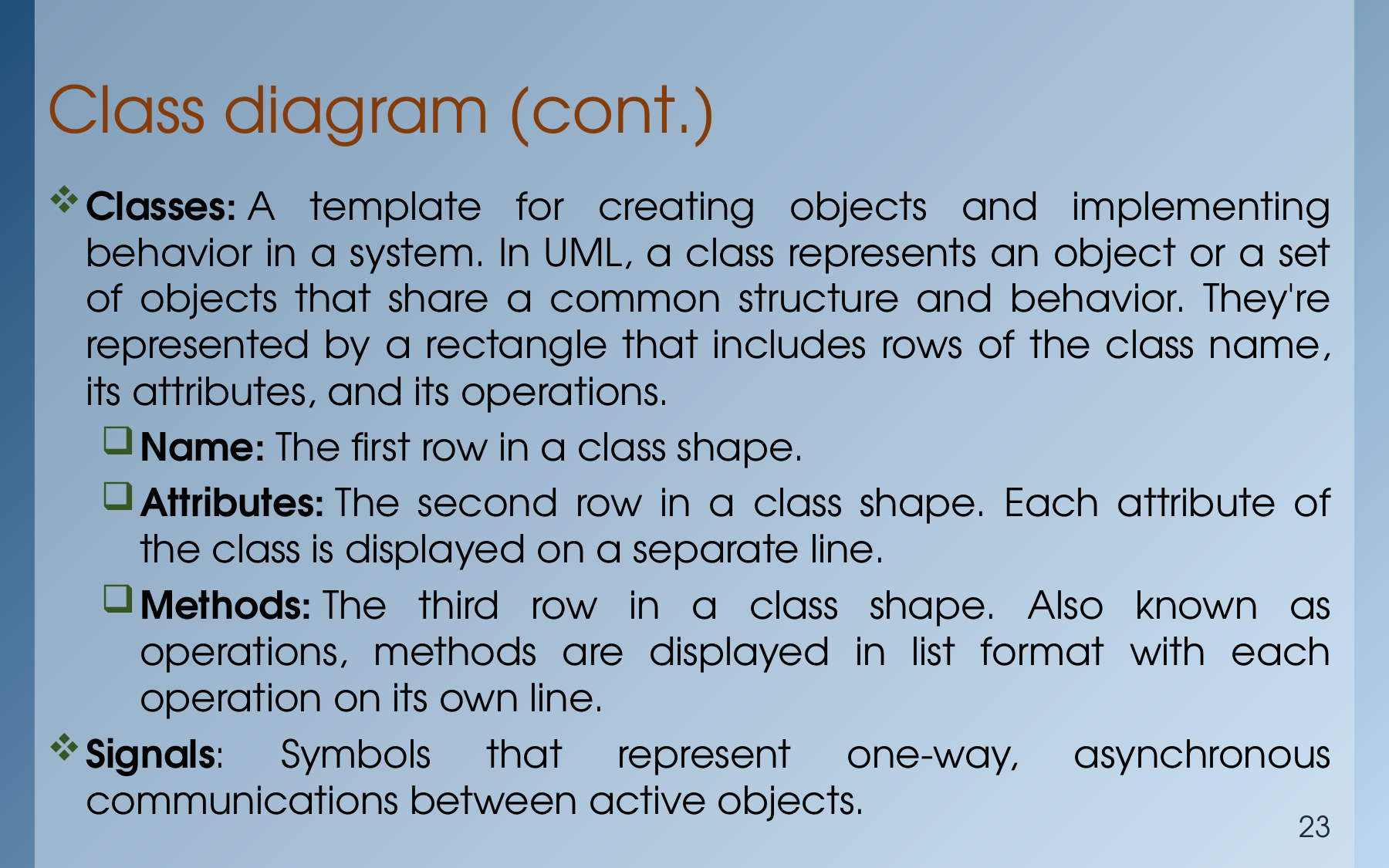

# Class diagram (cont.)
Classes: A template for creating objects and implementing behavior in a system. In UML, a class represents an object or a set of objects that share a common structure and behavior. They're represented by a rectangle that includes rows of the class name, its attributes, and its operations.
Name: The first row in a class shape.
Attributes: The second row in a class shape. Each attribute of the class is displayed on a separate line.
Methods: The third row in a class shape. Also known as operations, methods are displayed in list format with each operation on its own line.
Signals: Symbols that represent one-way, asynchronous communications between active objects.

23